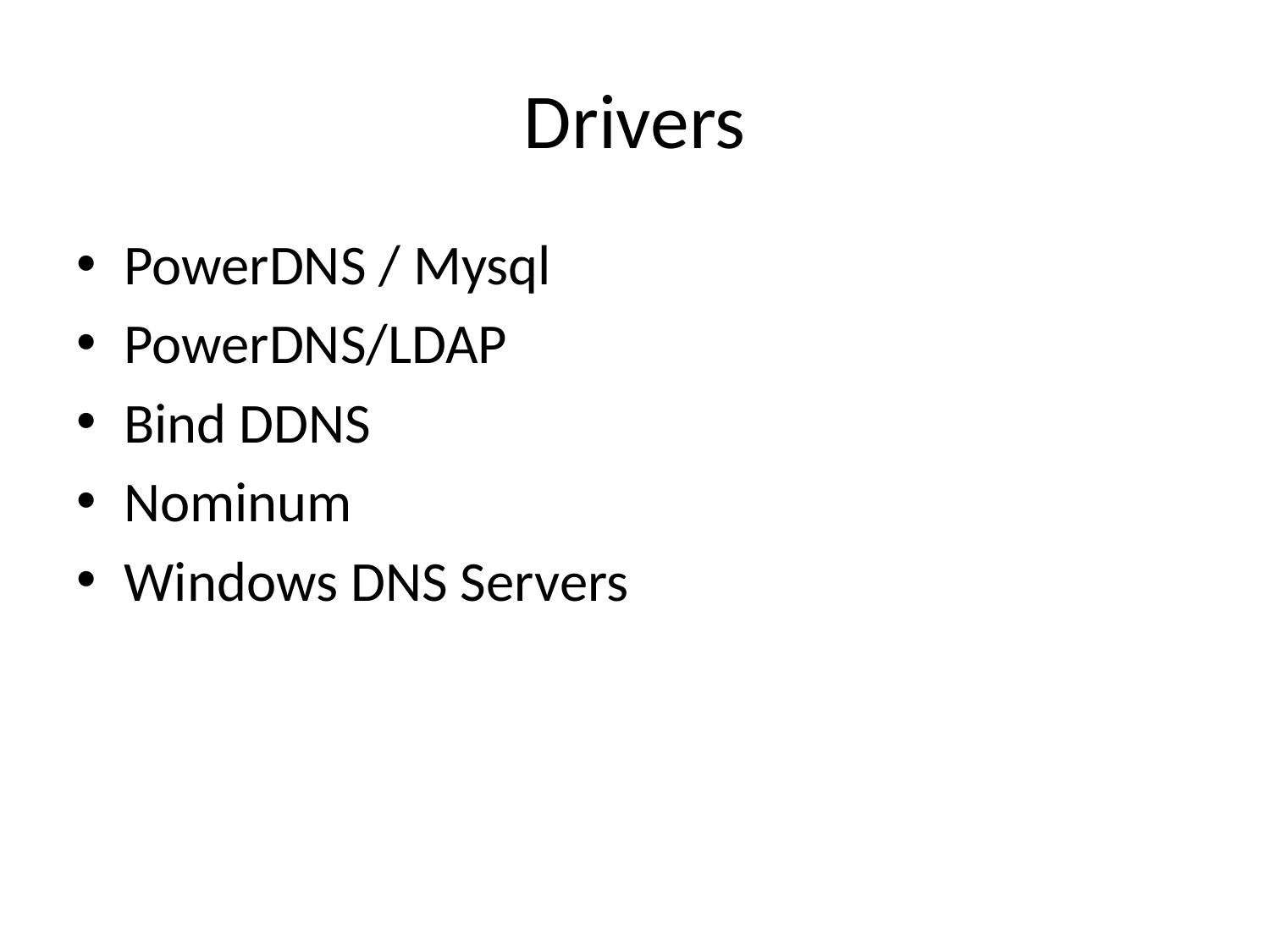

# Drivers
PowerDNS / Mysql
PowerDNS/LDAP
Bind DDNS
Nominum
Windows DNS Servers